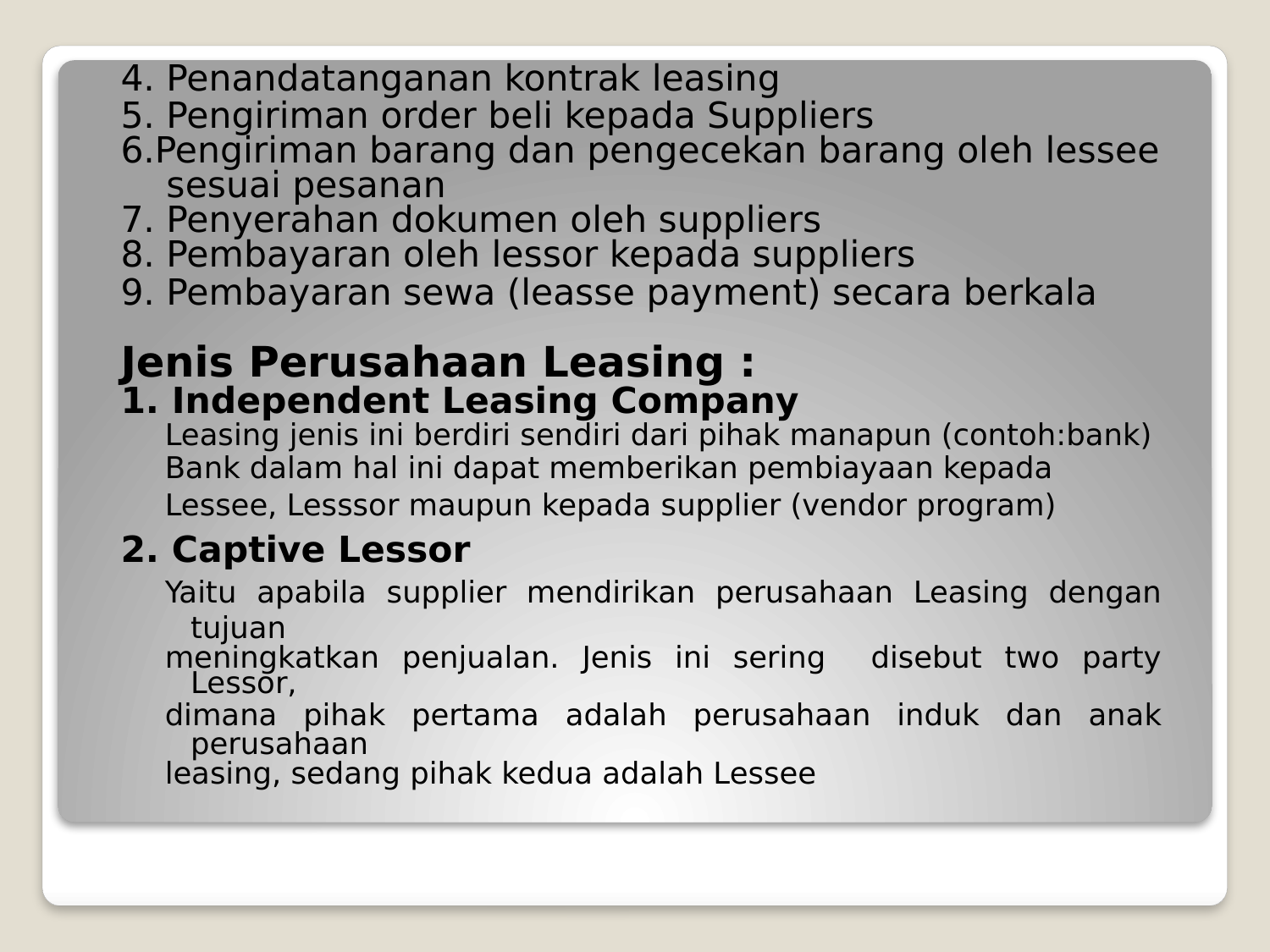

4. Penandatanganan kontrak leasing
5. Pengiriman order beli kepada Suppliers
6.Pengiriman barang dan pengecekan barang oleh lessee
    sesuai pesanan
7. Penyerahan dokumen oleh suppliers
8. Pembayaran oleh lessor kepada suppliers
9. Pembayaran sewa (leasse payment) secara berkala
Jenis Perusahaan Leasing :
1. Independent Leasing Company
Leasing jenis ini berdiri sendiri dari pihak manapun (contoh:bank)
Bank dalam hal ini dapat memberikan pembiayaan kepada
Lessee, Lesssor maupun kepada supplier (vendor program)
2. Captive Lessor
Yaitu apabila supplier mendirikan perusahaan Leasing dengan tujuan
meningkatkan penjualan. Jenis ini sering  disebut two party Lessor,
dimana pihak pertama adalah perusahaan induk dan anak perusahaan
leasing, sedang pihak kedua adalah Lessee